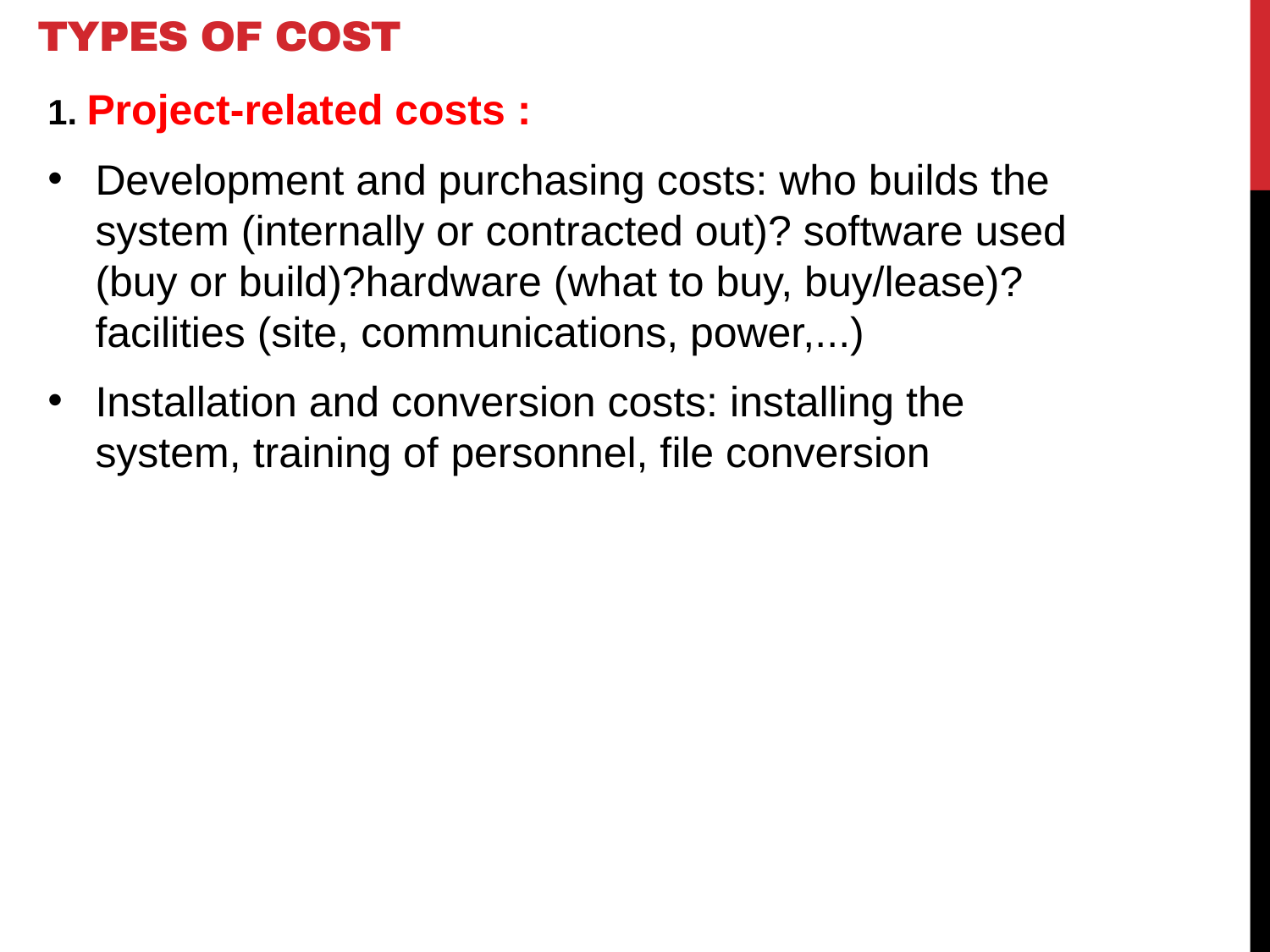

# Types of cost
1. Project-related costs :
Development and purchasing costs: who builds the system (internally or contracted out)? software used (buy or build)?hardware (what to buy, buy/lease)? facilities (site, communications, power,...)
Installation and conversion costs: installing the system, training of personnel, file conversion